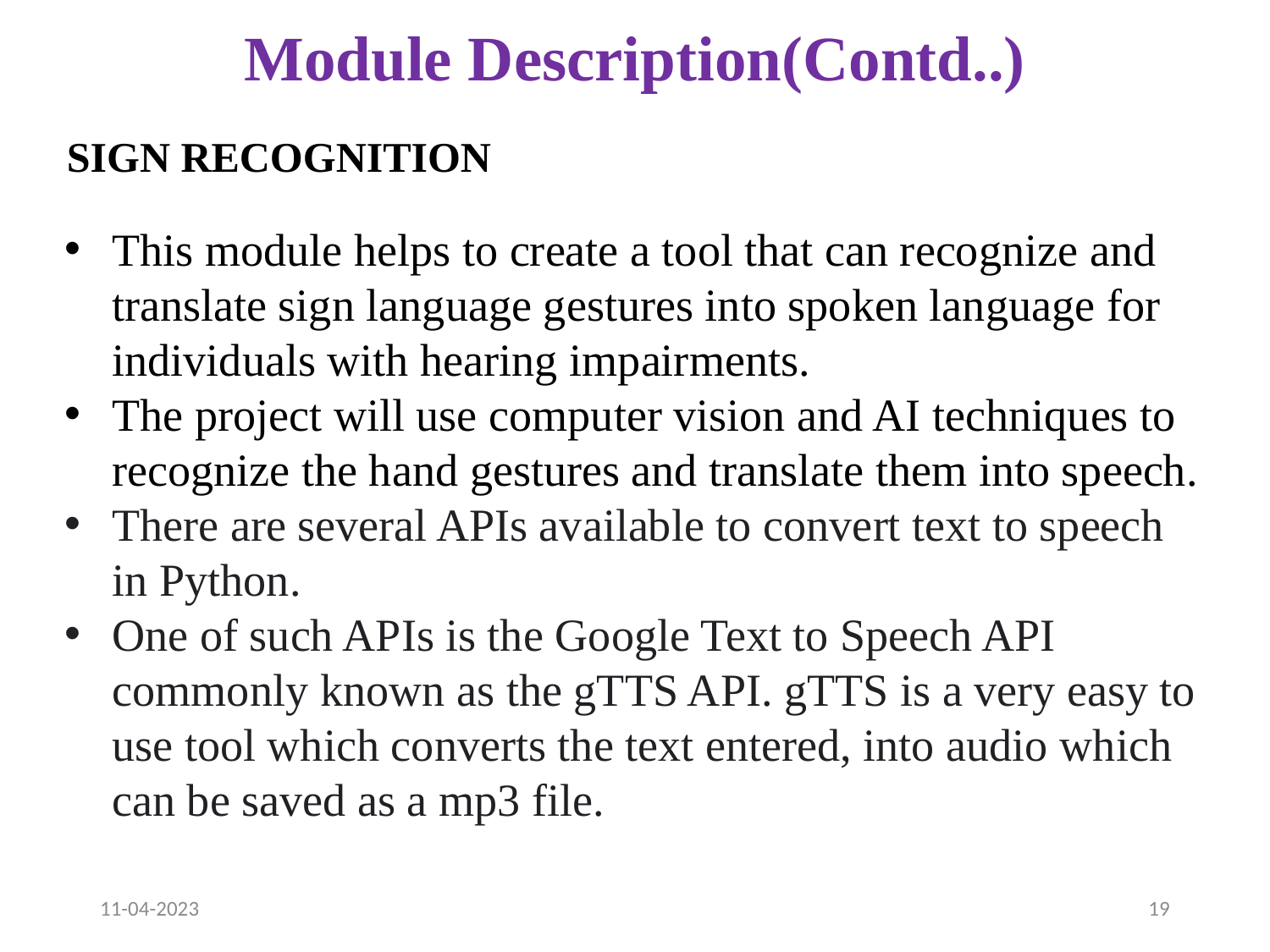

# Module Description(Contd..)
SIGN RECOGNITION
This module helps to create a tool that can recognize and translate sign language gestures into spoken language for individuals with hearing impairments.
The project will use computer vision and AI techniques to recognize the hand gestures and translate them into speech.
There are several APIs available to convert text to speech in Python.
One of such APIs is the Google Text to Speech API commonly known as the gTTS API. gTTS is a very easy to use tool which converts the text entered, into audio which can be saved as a mp3 file.

11-04-2023
19